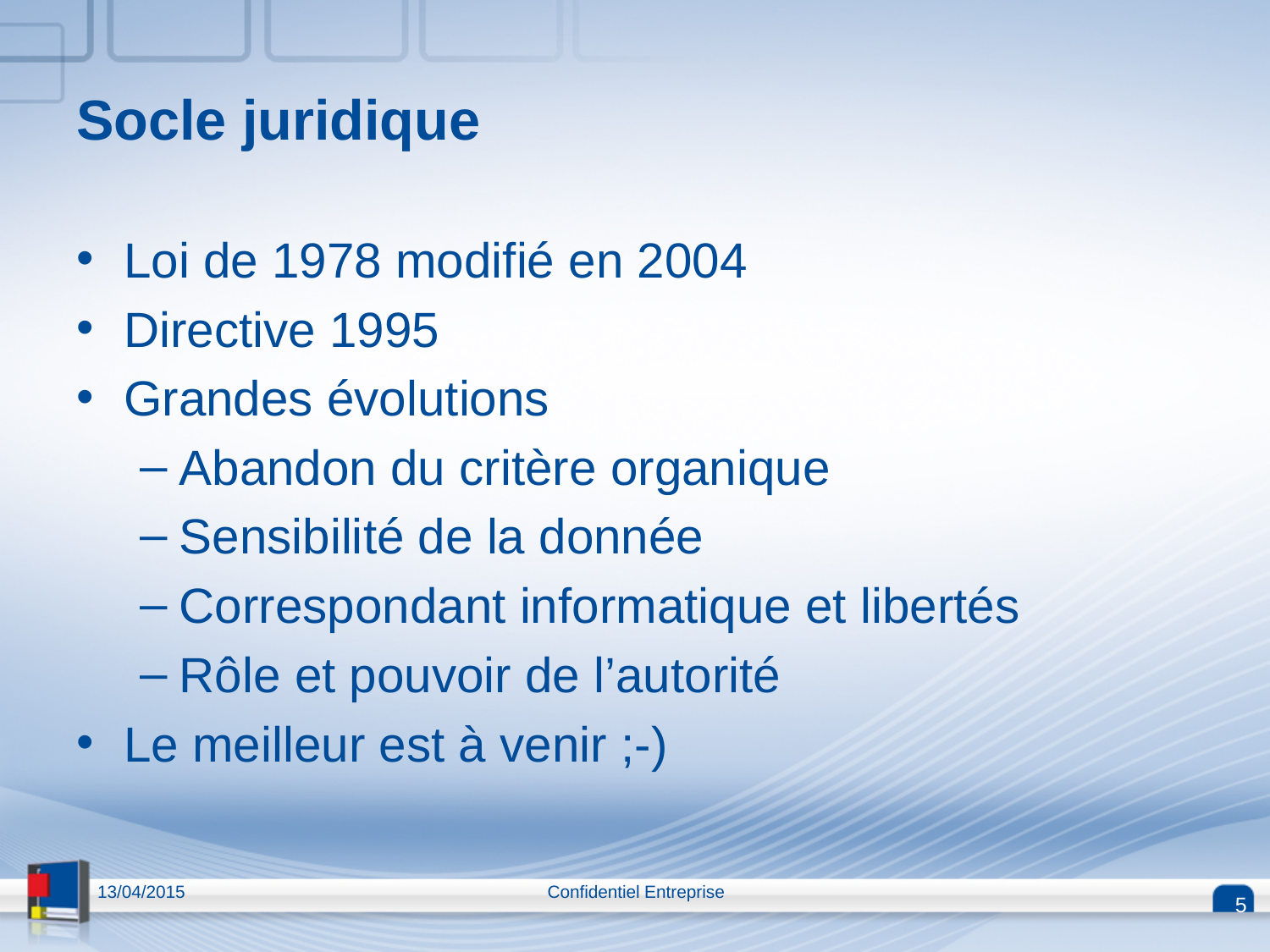

# Socle juridique
Loi de 1978 modifié en 2004
Directive 1995
Grandes évolutions
Abandon du critère organique
Sensibilité de la donnée
Correspondant informatique et libertés
Rôle et pouvoir de l’autorité
Le meilleur est à venir ;-)
13/04/2015
Confidentiel Entreprise
5